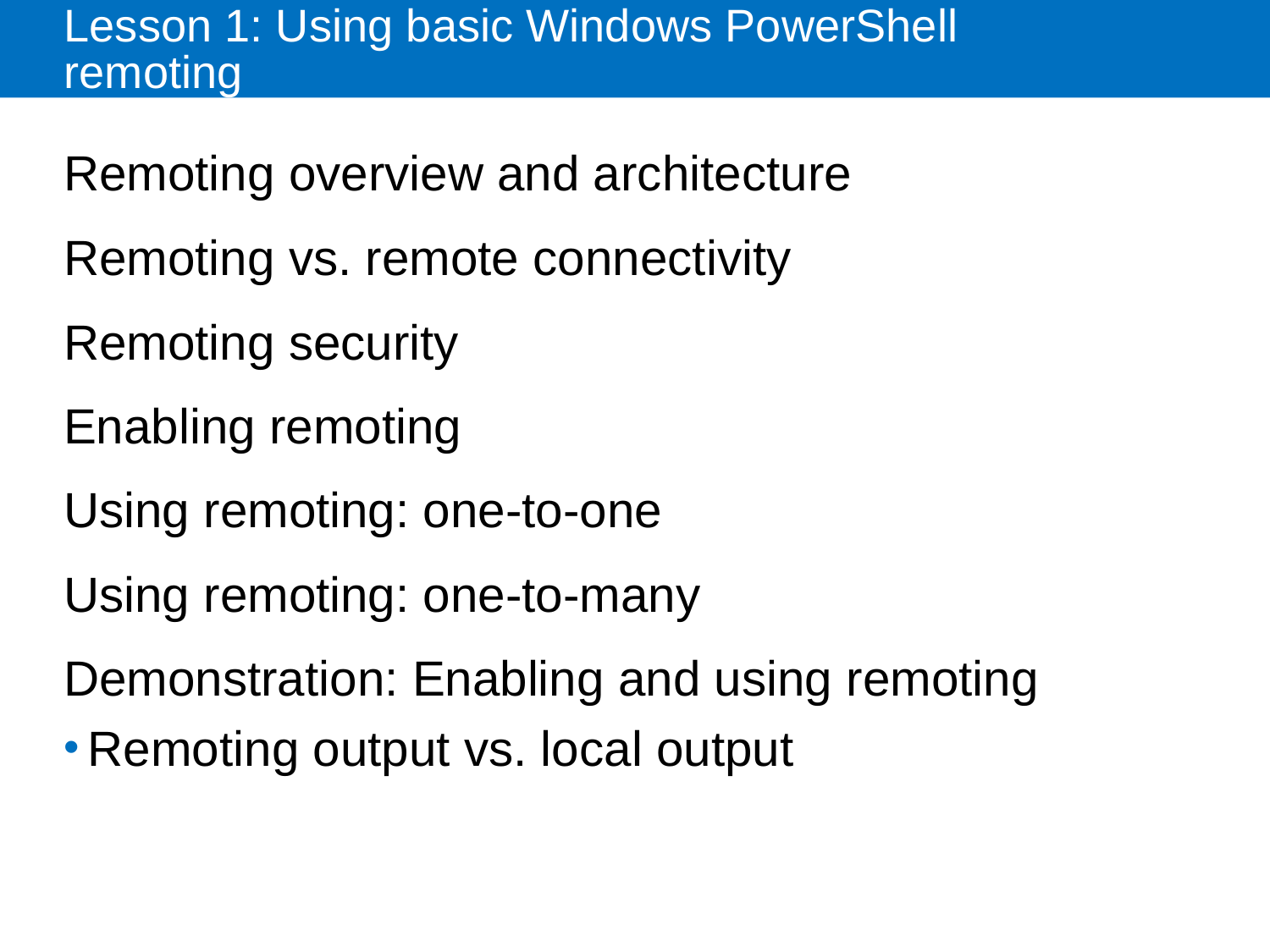

# Lesson 1: Using basic Windows PowerShell remoting
Remoting overview and architecture
Remoting vs. remote connectivity
Remoting security
Enabling remoting
Using remoting: one-to-one
Using remoting: one-to-many
Demonstration: Enabling and using remoting
Remoting output vs. local output